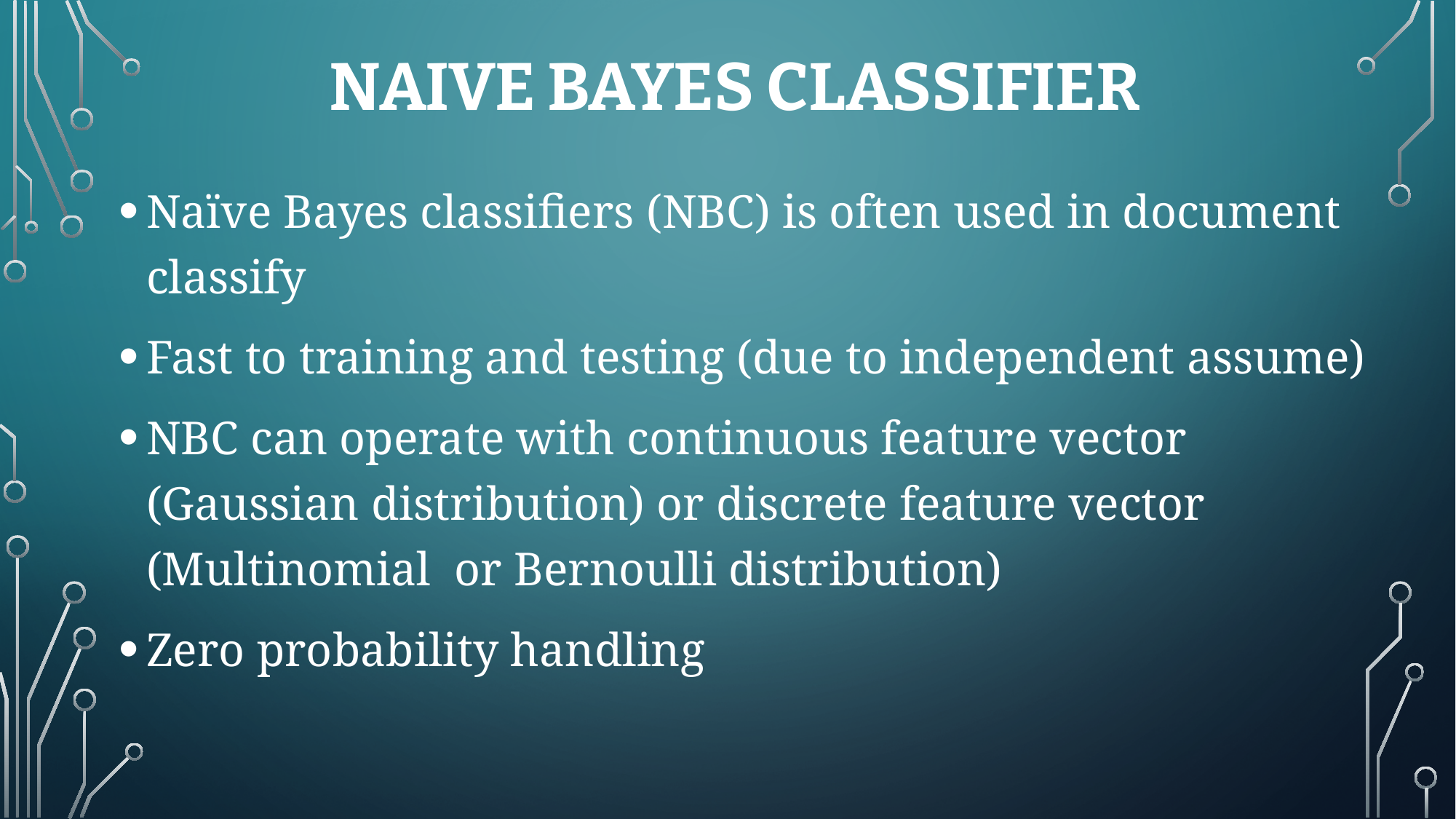

Naive bayes clasSifier
Naïve Bayes classifiers (NBC) is often used in document classify
Fast to training and testing (due to independent assume)
NBC can operate with continuous feature vector (Gaussian distribution) or discrete feature vector (Multinomial  or Bernoulli distribution)
Zero probability handling